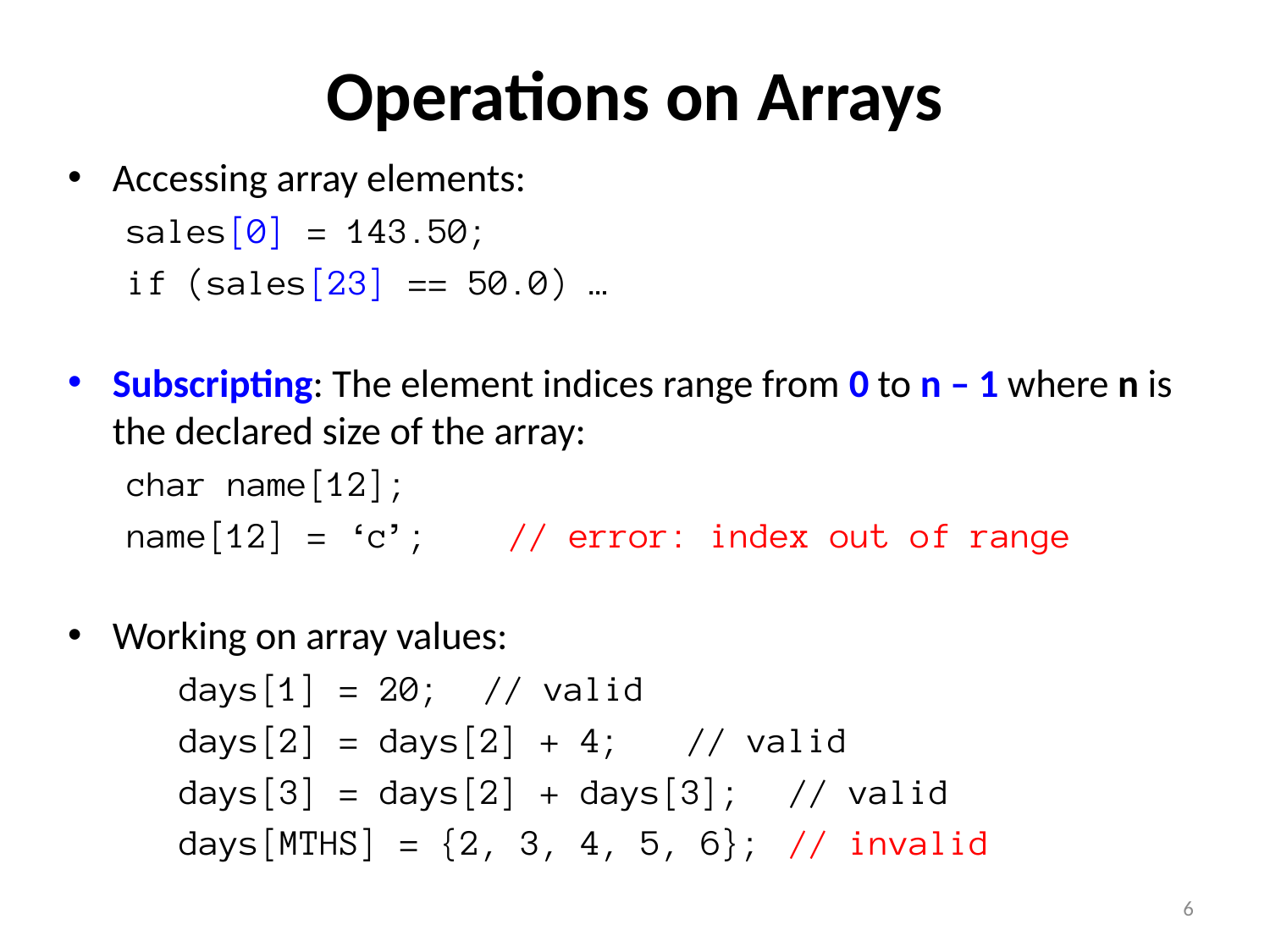

# Operations on Arrays
Accessing array elements:
	sales[0] = 143.50;
	if (sales[23] == 50.0) …

Subscripting: The element indices range from 0 to n – 1 where n is the declared size of the array:
	char name[12];
	name[12] = ‘c’;    // error: index out of range

Working on array values:
days[1] = 20; 				// valid
days[2] = days[2] + 4;			// valid
days[3] = days[2] + days[3];		// valid
days[MTHS] = {2, 3, 4, 5, 6};		// invalid
6